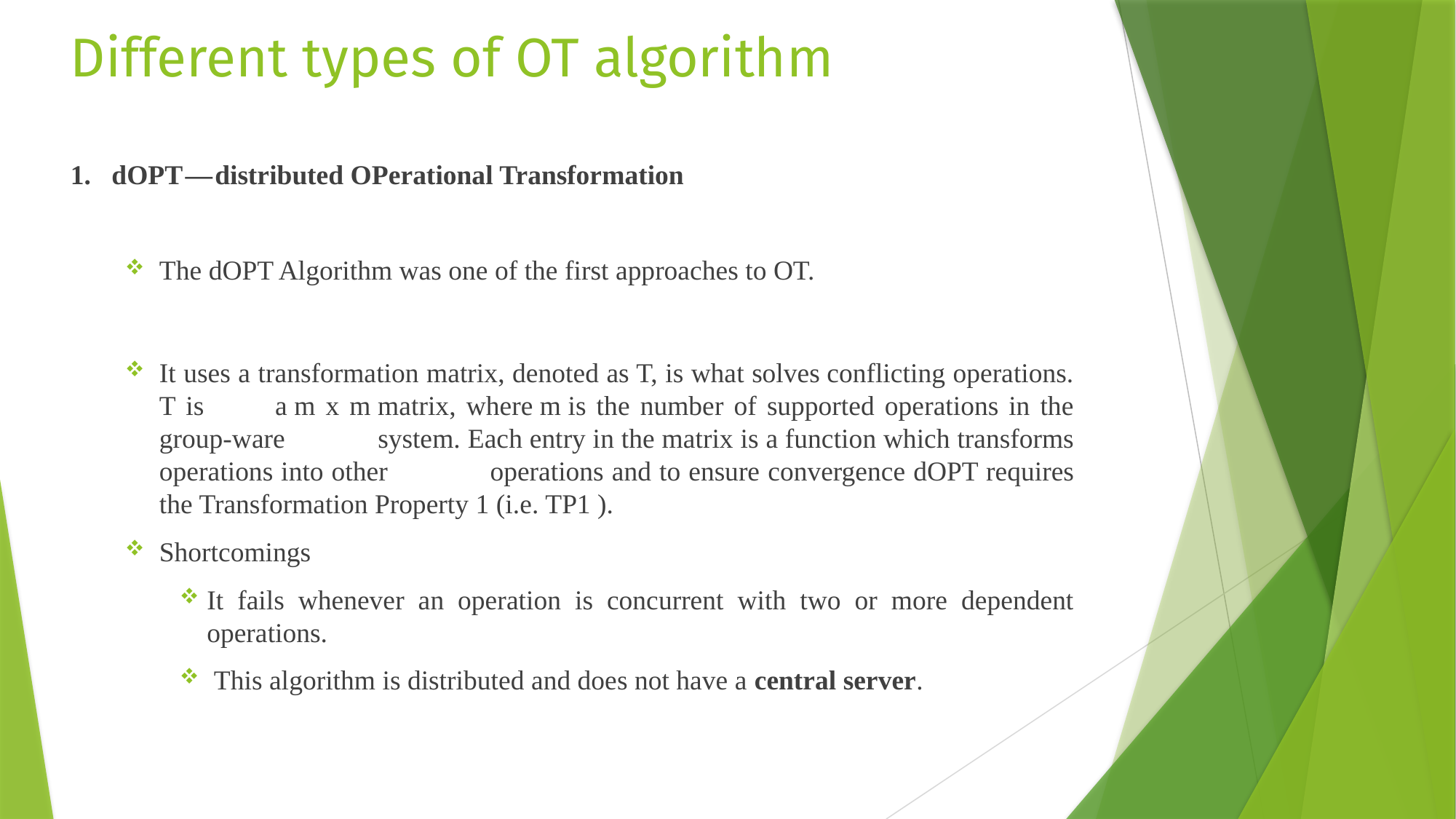

# Different types of OT algorithm
1.   dOPT — distributed OPerational Transformation

The dOPT Algorithm was one of the first approaches to OT.

It uses a transformation matrix, denoted as T, is what solves conflicting operations. T is 	a m x m matrix, where m is the number of supported operations in the group-ware 	system. Each entry in the matrix is a function which transforms operations into other 	operations and to ensure convergence dOPT requires the Transformation Property 1 (i.e. TP1 ).
Shortcomings
It fails whenever an operation is concurrent with two or more dependent operations.
 This algorithm is distributed and does not have a central server.